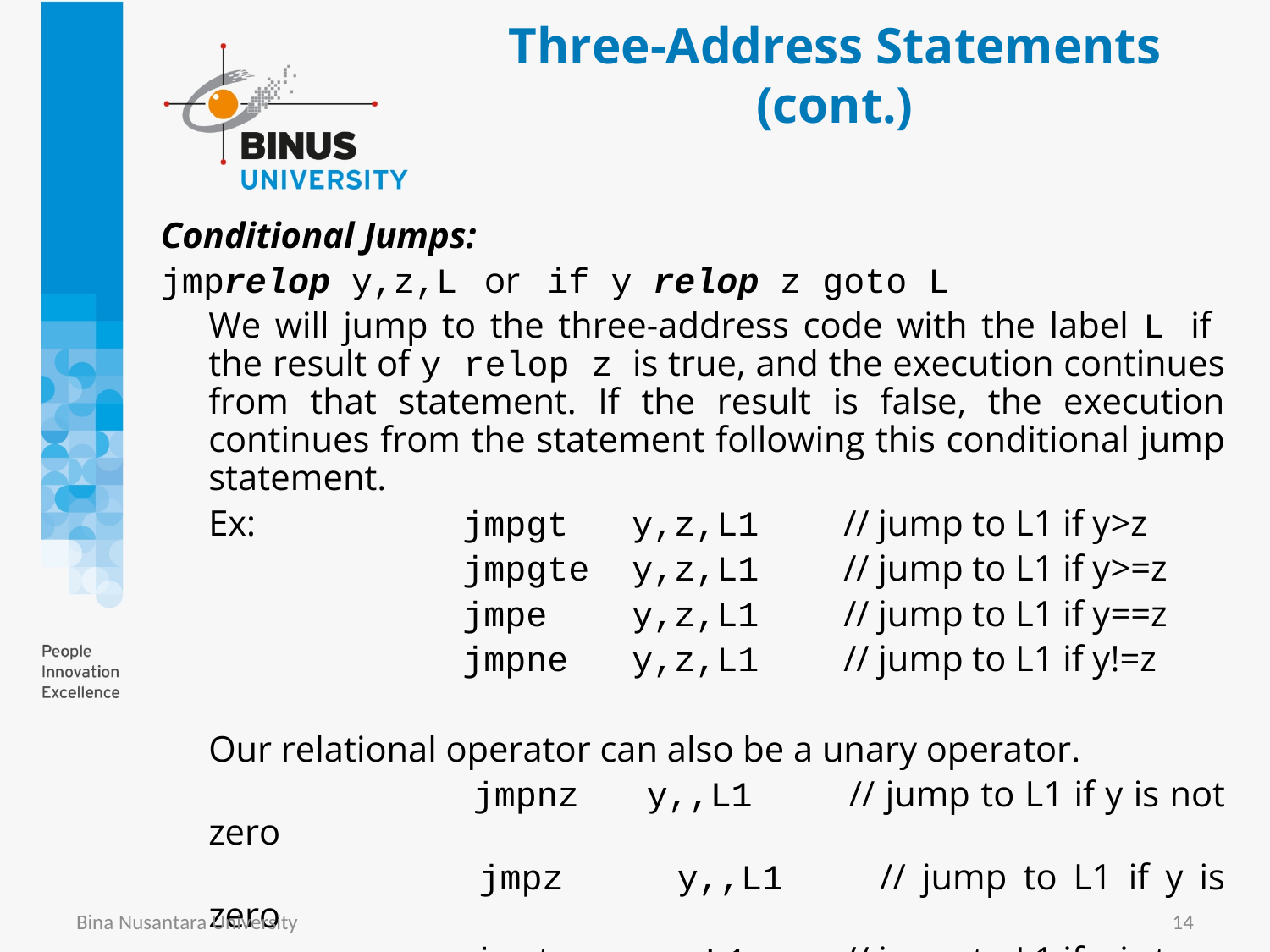

# Three-Address Statements (cont.)
Conditional Jumps:
jmprelop y,z,L   or   if y relop z goto L
	We will jump to the three-address code with the label L if  the result of y relop z  is true, and the execution continues from that statement. If the result is false, the execution continues from the statement following this conditional jump statement.
	Ex:		jmpgt   y,z,L1	// jump to L1 if y>z
			jmpgte  y,z,L1	// jump to L1 if y>=z
			jmpe    y,z,L1	// jump to L1 if y==z
			jmpne   y,z,L1	// jump to L1 if y!=z

	Our relational operator can also be a unary operator.
			 jmpnz   y,,L1	// jump to L1 if y is not zero
			 jmpz    y,,L1	// jump to L1 if y is zero
			 jmpt    y,,L1	// jump to L1 if y is true
			 jmpf    y,,L1	// jump to L1 if y is false
Bina Nusantara University
14